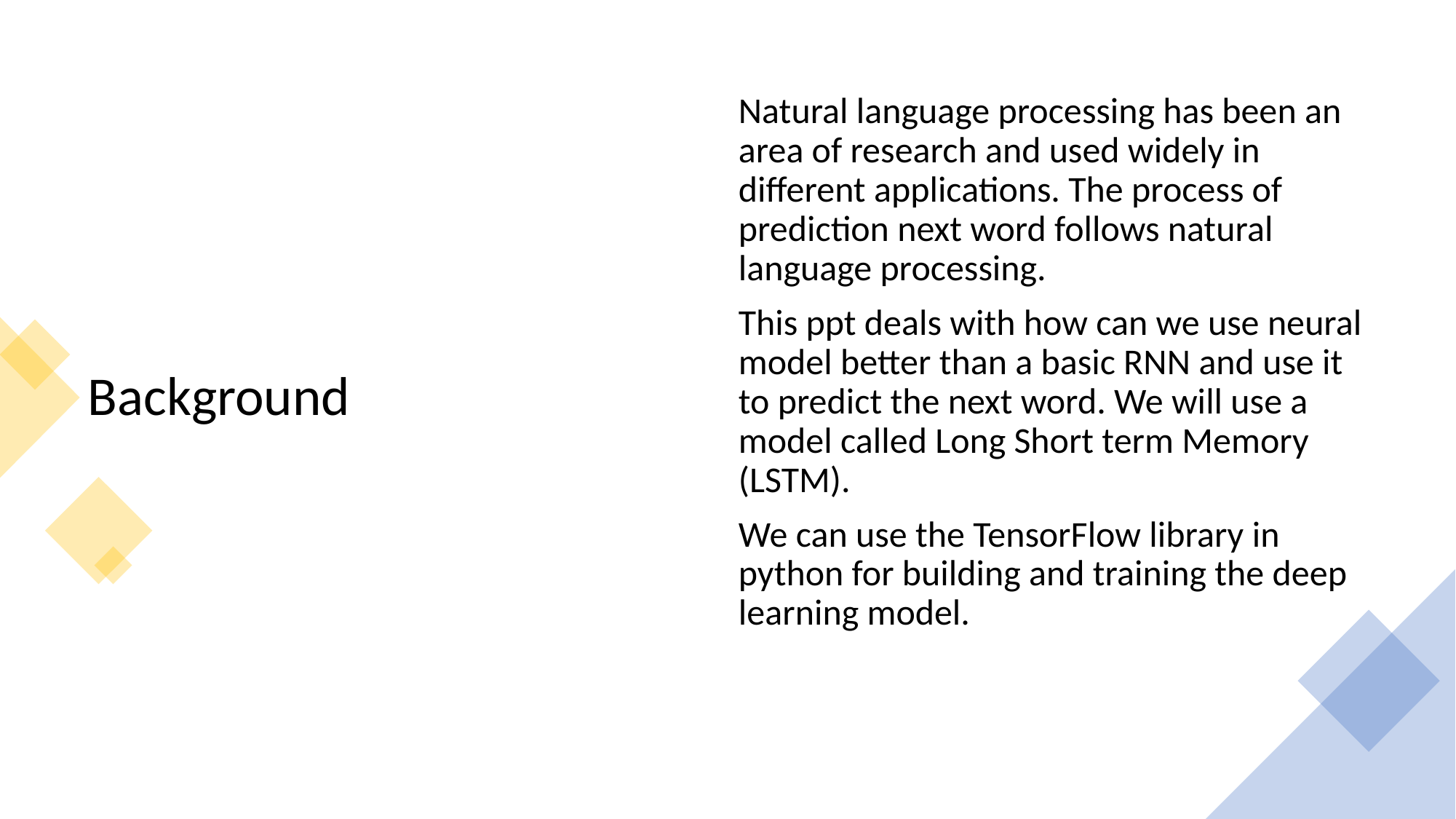

# Background
Natural language processing has been an area of research and used widely in different applications. The process of prediction next word follows natural language processing.
This ppt deals with how can we use neural model better than a basic RNN and use it to predict the next word. We will use a model called Long Short term Memory (LSTM).
We can use the TensorFlow library in python for building and training the deep learning model.